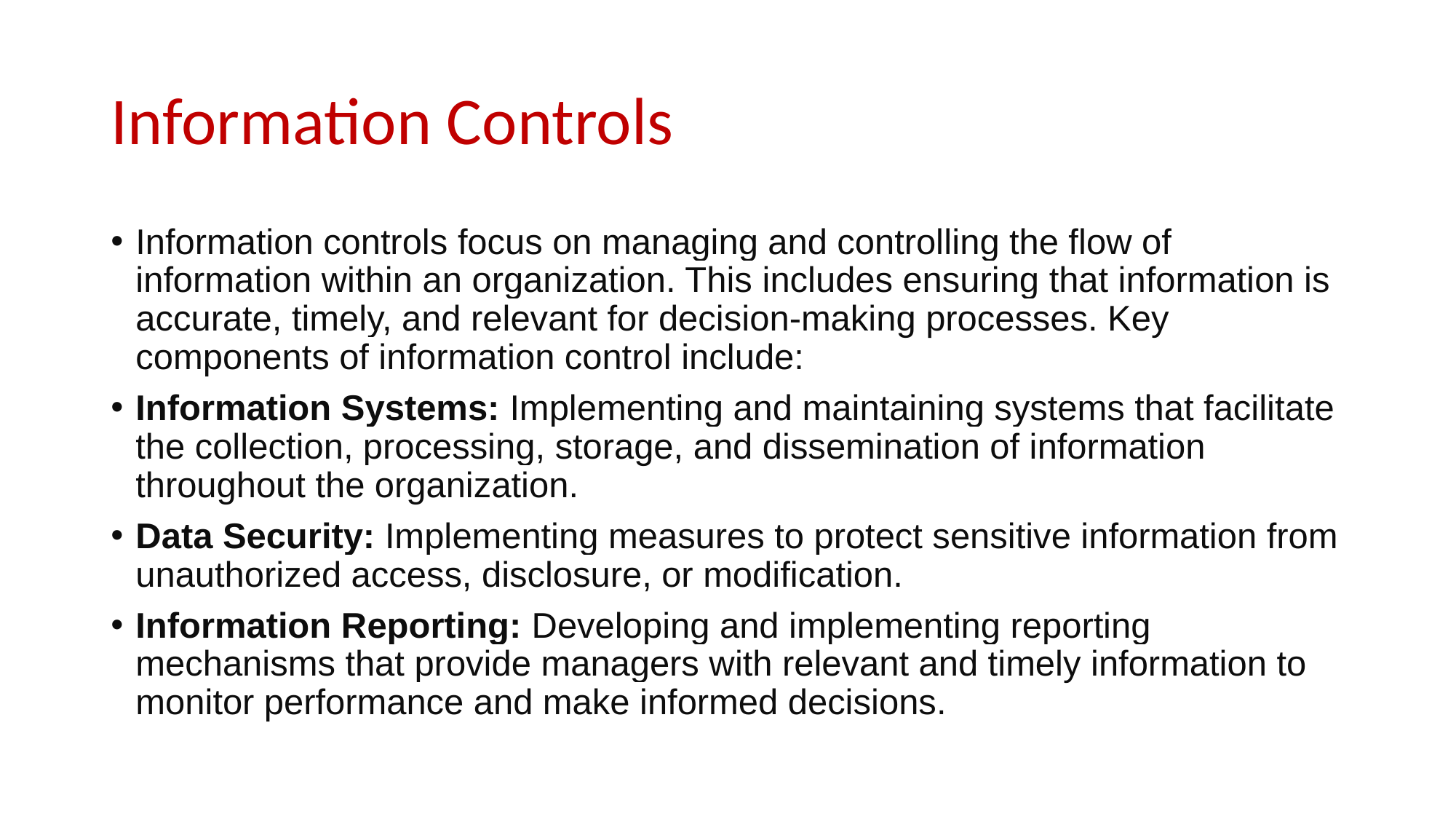

# Information Controls
Information controls focus on managing and controlling the flow of information within an organization. This includes ensuring that information is accurate, timely, and relevant for decision-making processes. Key components of information control include:
Information Systems: Implementing and maintaining systems that facilitate the collection, processing, storage, and dissemination of information throughout the organization.
Data Security: Implementing measures to protect sensitive information from unauthorized access, disclosure, or modification.
Information Reporting: Developing and implementing reporting mechanisms that provide managers with relevant and timely information to monitor performance and make informed decisions.